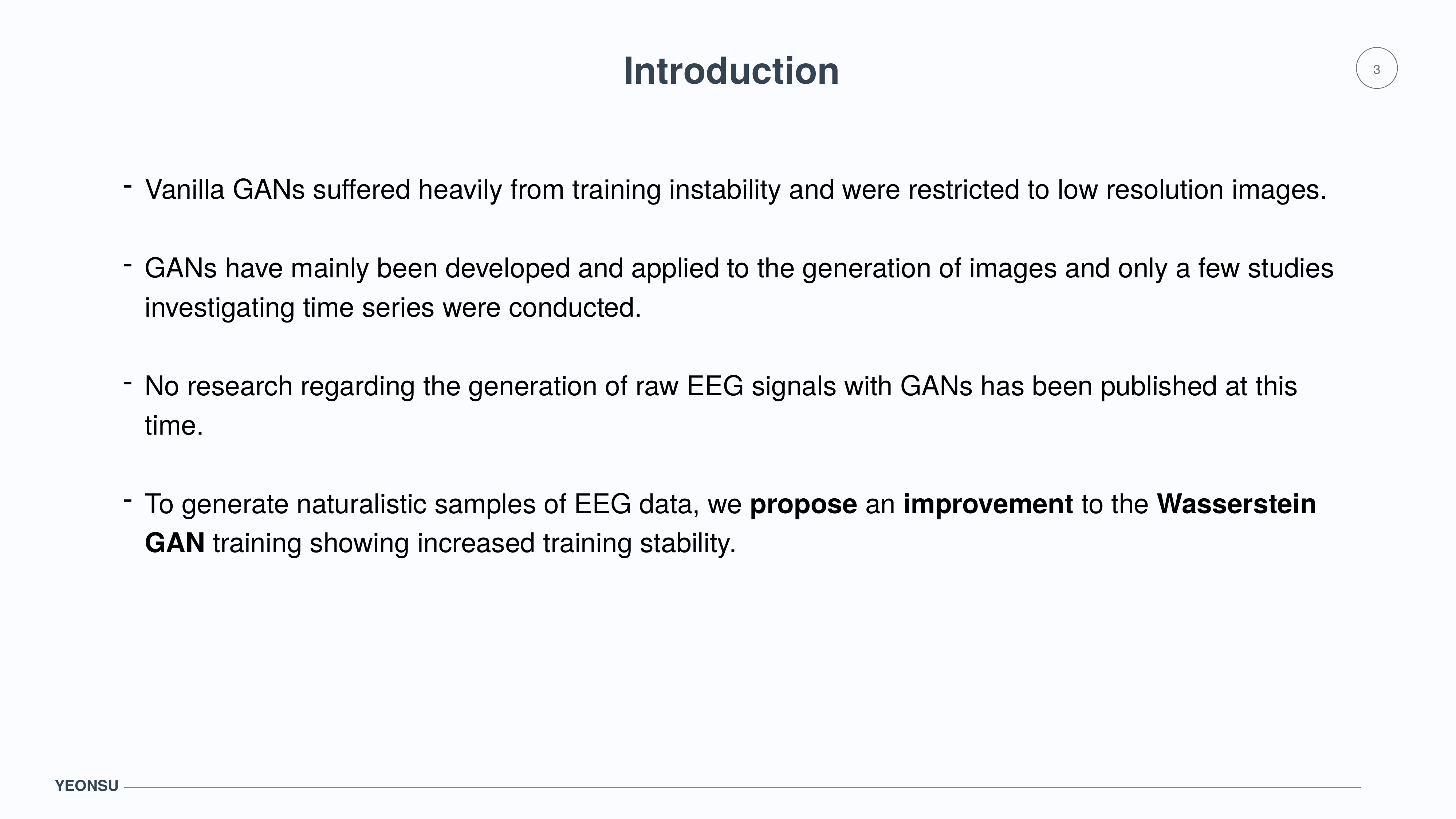

Introduction
3
Vanilla GANs suffered heavily from training instability and were restricted to low resolution images.

GANs have mainly been developed and applied to the generation of images and only a few studies investigating time series were conducted.

No research regarding the generation of raw EEG signals with GANs has been published at this time.

To generate naturalistic samples of EEG data, we propose an improvement to the Wasserstein GAN training showing increased training stability.